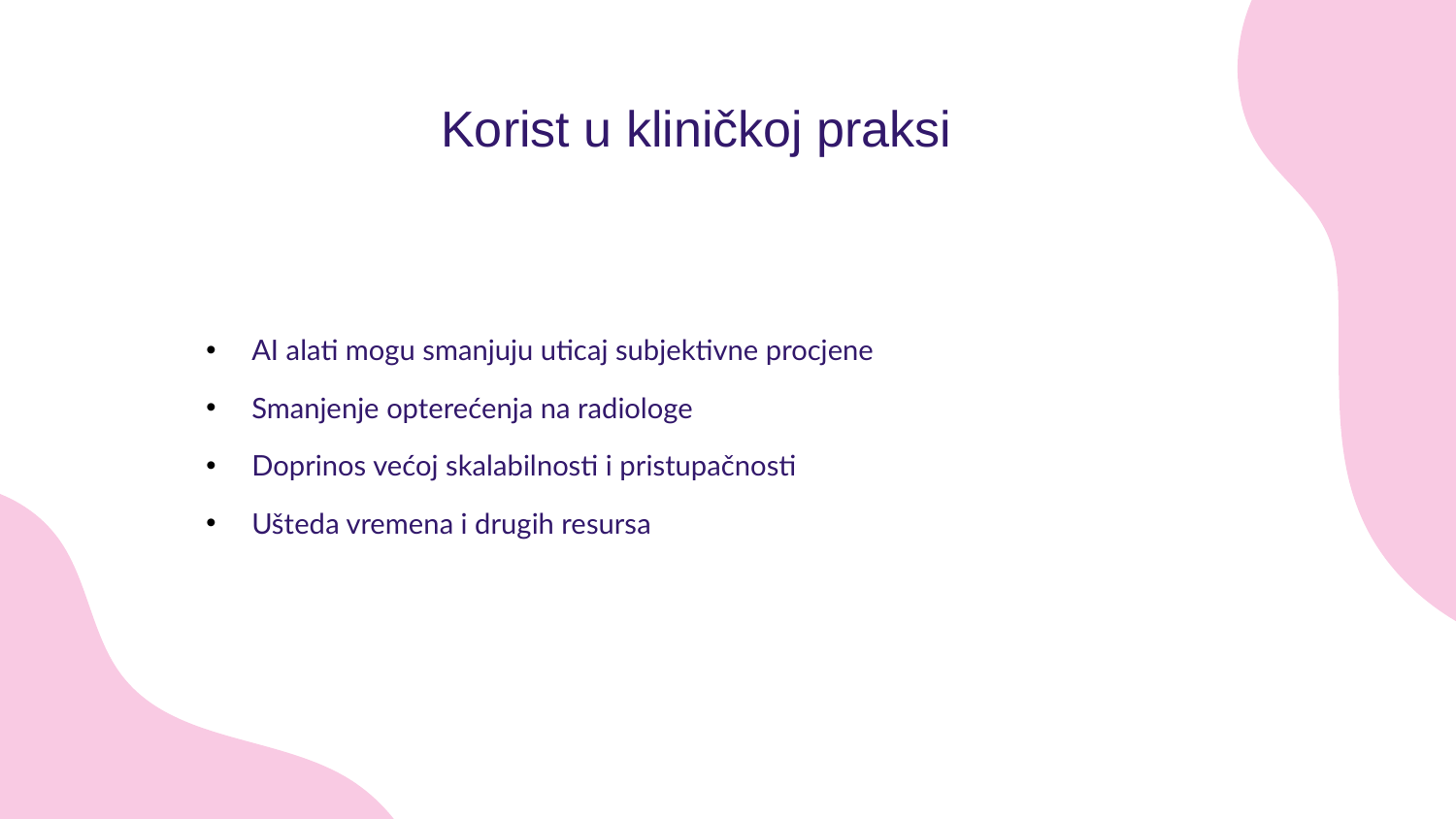

# Korist u kliničkoj praksi
AI alati mogu smanjuju uticaj subjektivne procjene
Smanjenje opterećenja na radiologe
Doprinos većoj skalabilnosti i pristupačnosti
Ušteda vremena i drugih resursa